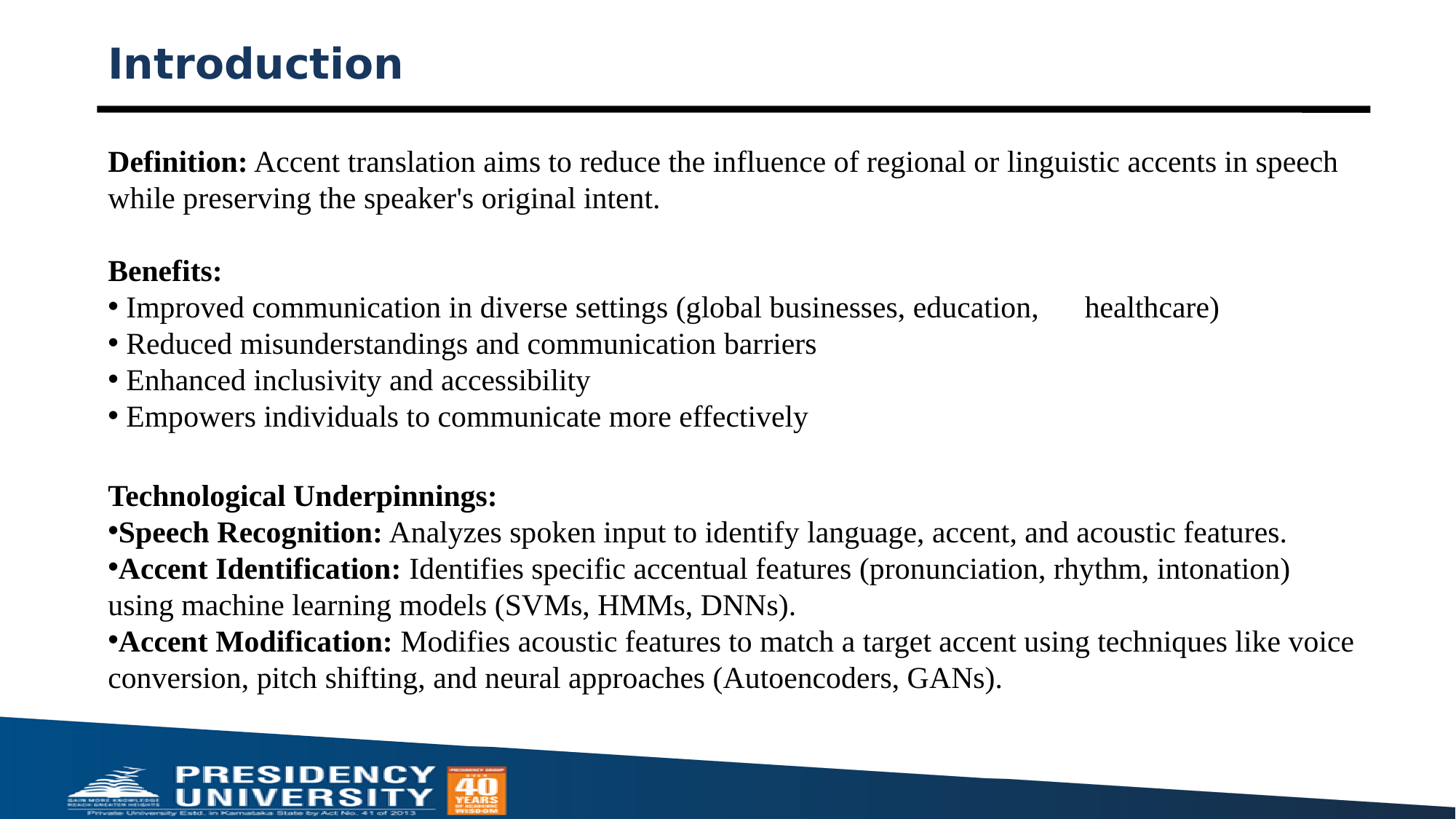

# Introduction
Definition: Accent translation aims to reduce the influence of regional or linguistic accents in speech while preserving the speaker's original intent.

Benefits:
 Improved communication in diverse settings (global businesses, education,      healthcare)
 Reduced misunderstandings and communication barriers
 Enhanced inclusivity and accessibility
 Empowers individuals to communicate more effectively

Technological Underpinnings:
Speech Recognition: Analyzes spoken input to identify language, accent, and acoustic features.
Accent Identification: Identifies specific accentual features (pronunciation, rhythm, intonation) using machine learning models (SVMs, HMMs, DNNs).
Accent Modification: Modifies acoustic features to match a target accent using techniques like voice conversion, pitch shifting, and neural approaches (Autoencoders, GANs).